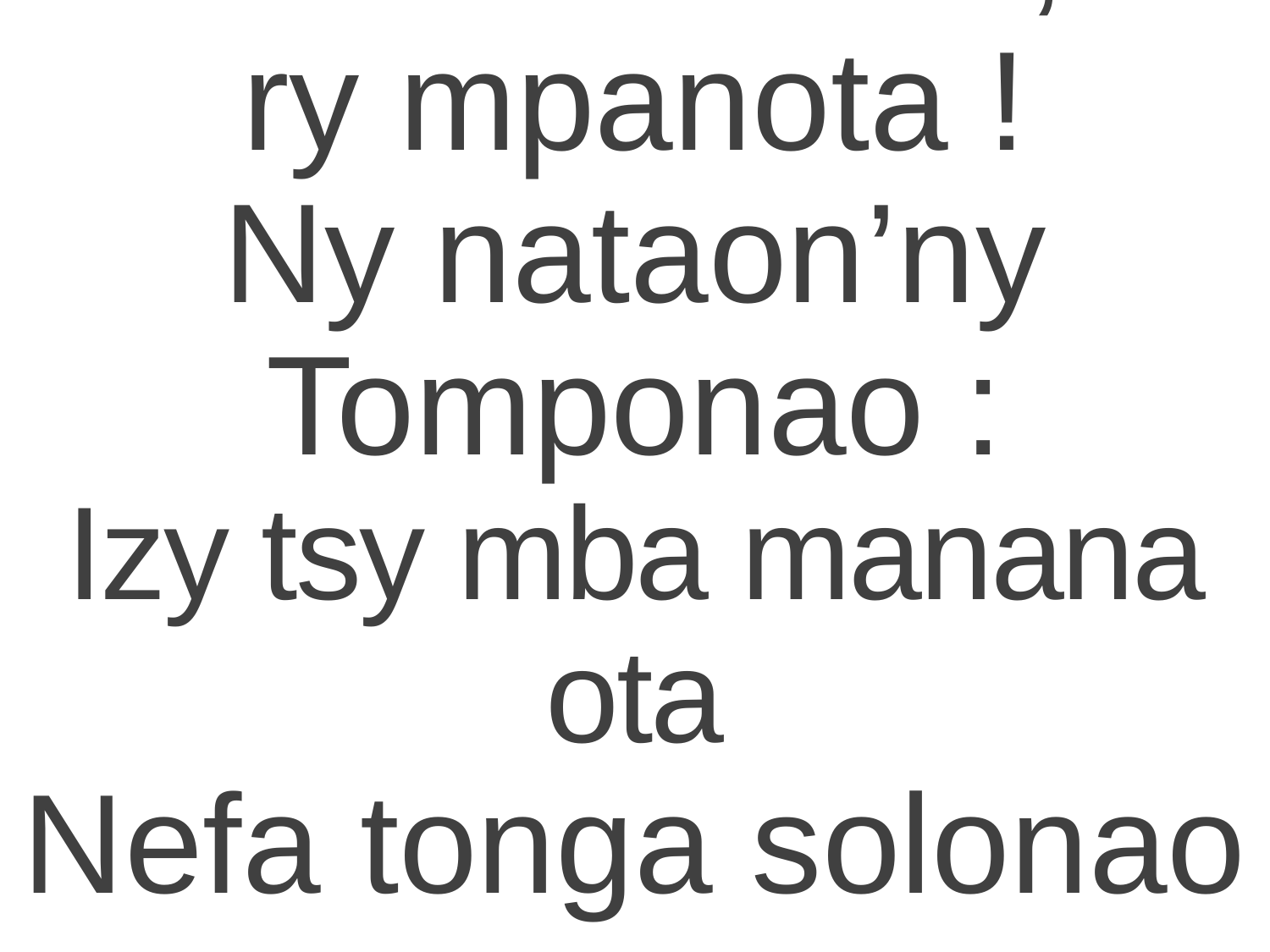

1 Mba hevero,
ry mpanota !
Ny nataon’ny Tomponao :
Izy tsy mba manana ota
Nefa tonga solonao ;